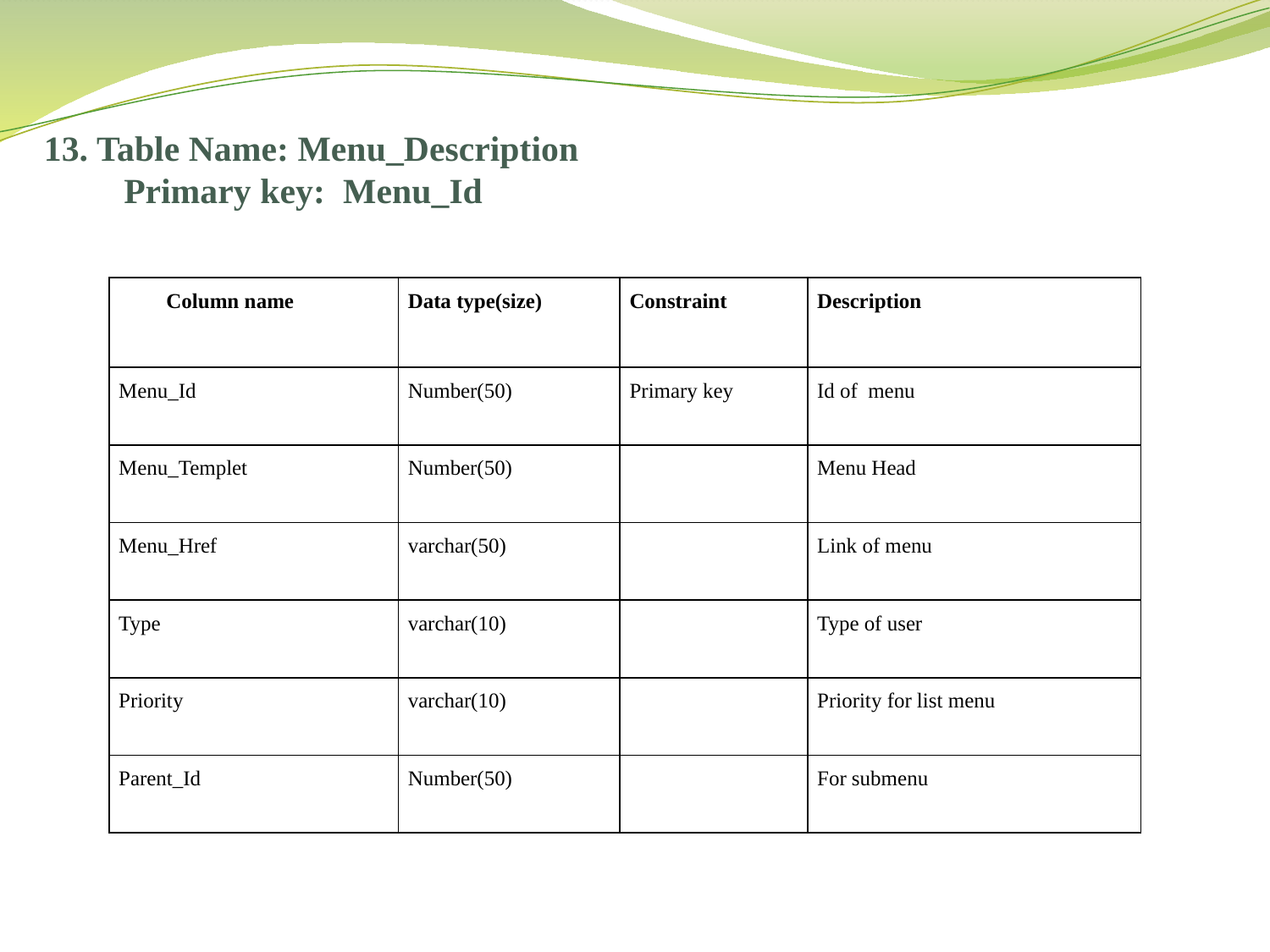

13. Table Name: Menu_Description
         Primary key:  Menu_Id
| Column name | Data type(size) | Constraint | Description |
| --- | --- | --- | --- |
| Menu\_Id | Number(50) | Primary key | Id of menu |
| Menu\_Templet | Number(50) |  | Menu Head |
| Menu\_Href | varchar(50) |  | Link of menu |
| Type | varchar(10) |  | Type of user |
| Priority | varchar(10) |  | Priority for list menu |
| Parent\_Id | Number(50) |  | For submenu |